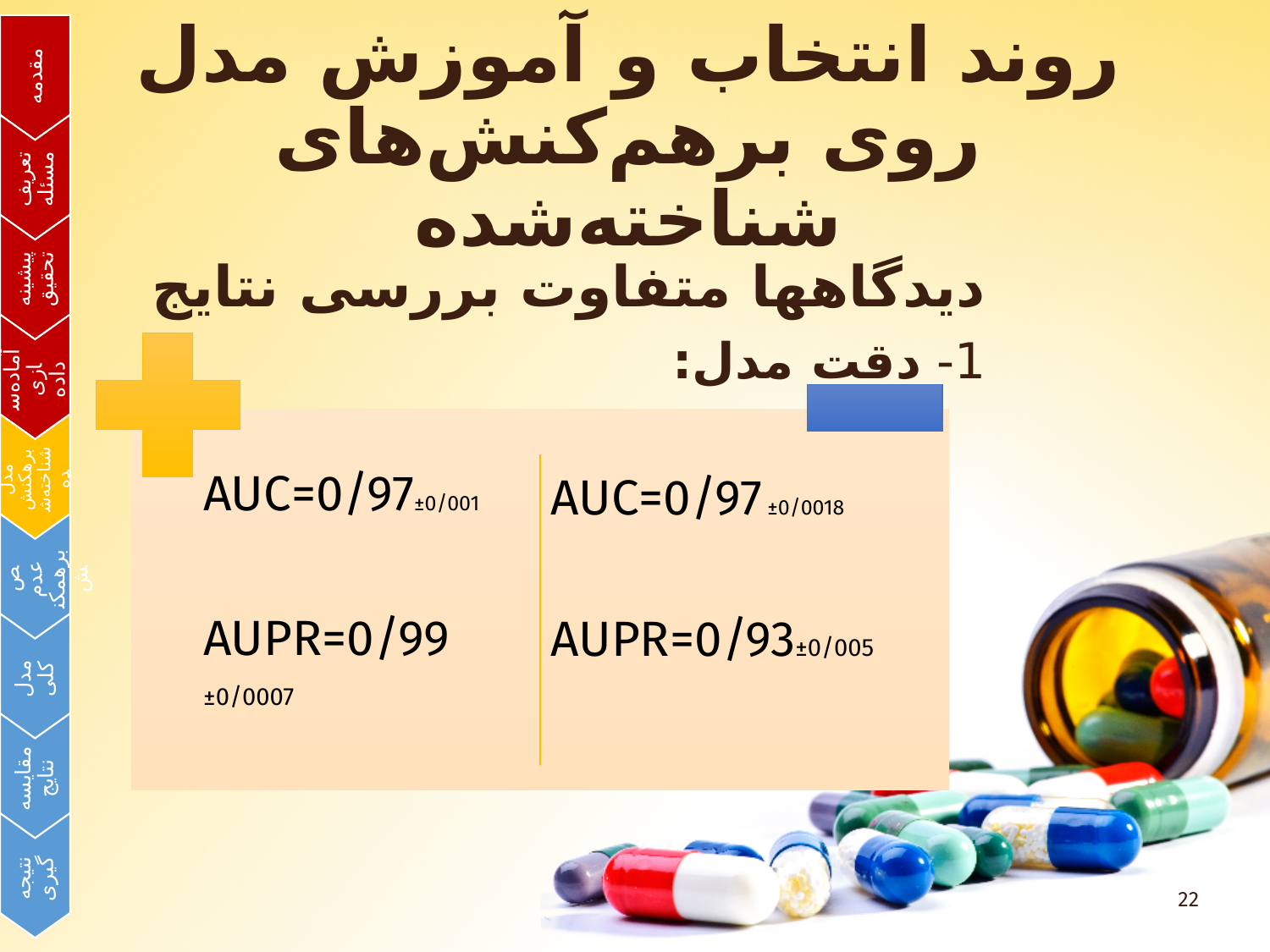

# روند انتخاب و آموزش مدل روی برهم‌کنش‌های شناخته‌شده
دیدگاهها متفاوت بررسی نتایج
1- دقت مدل:
‎AUC‎=‎0/97±0/001

‎‎AUPR=‎0/99
±0/0007
‎AUC‎=‎0/97 ±0/0018

‎‎AUPR=‎0/93±0/005
مقایسه نتایج
مدل کلی
تشخیص عدم برهمکنش
پیشینه تحقیق
نتیجه گیری
مدل برهکنش شناخته‌شده
آماده‌سازی داده
تعریف مسئله
مقدمه
22